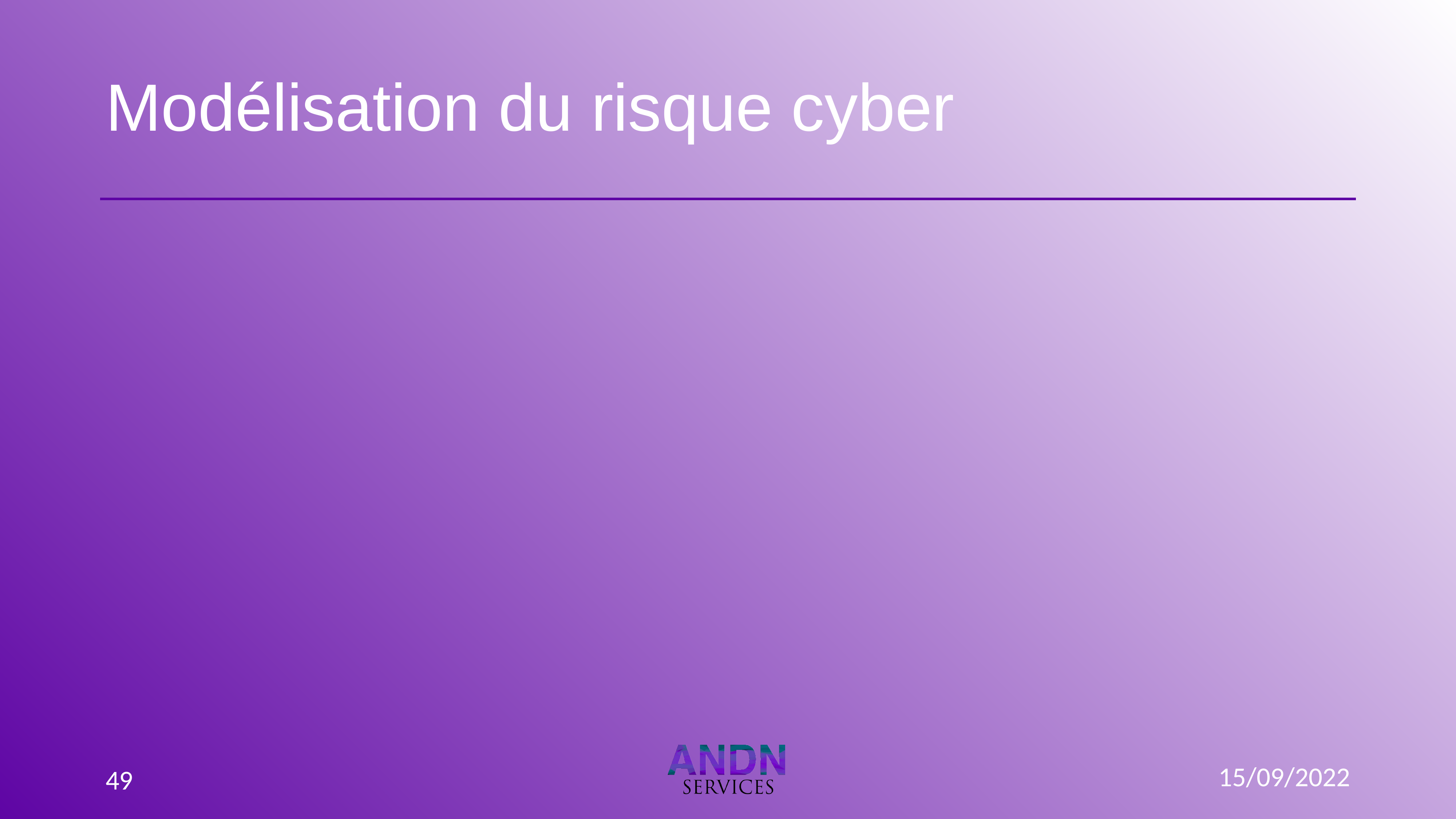

# Modélisation du risque cyber

15/09/2022
49